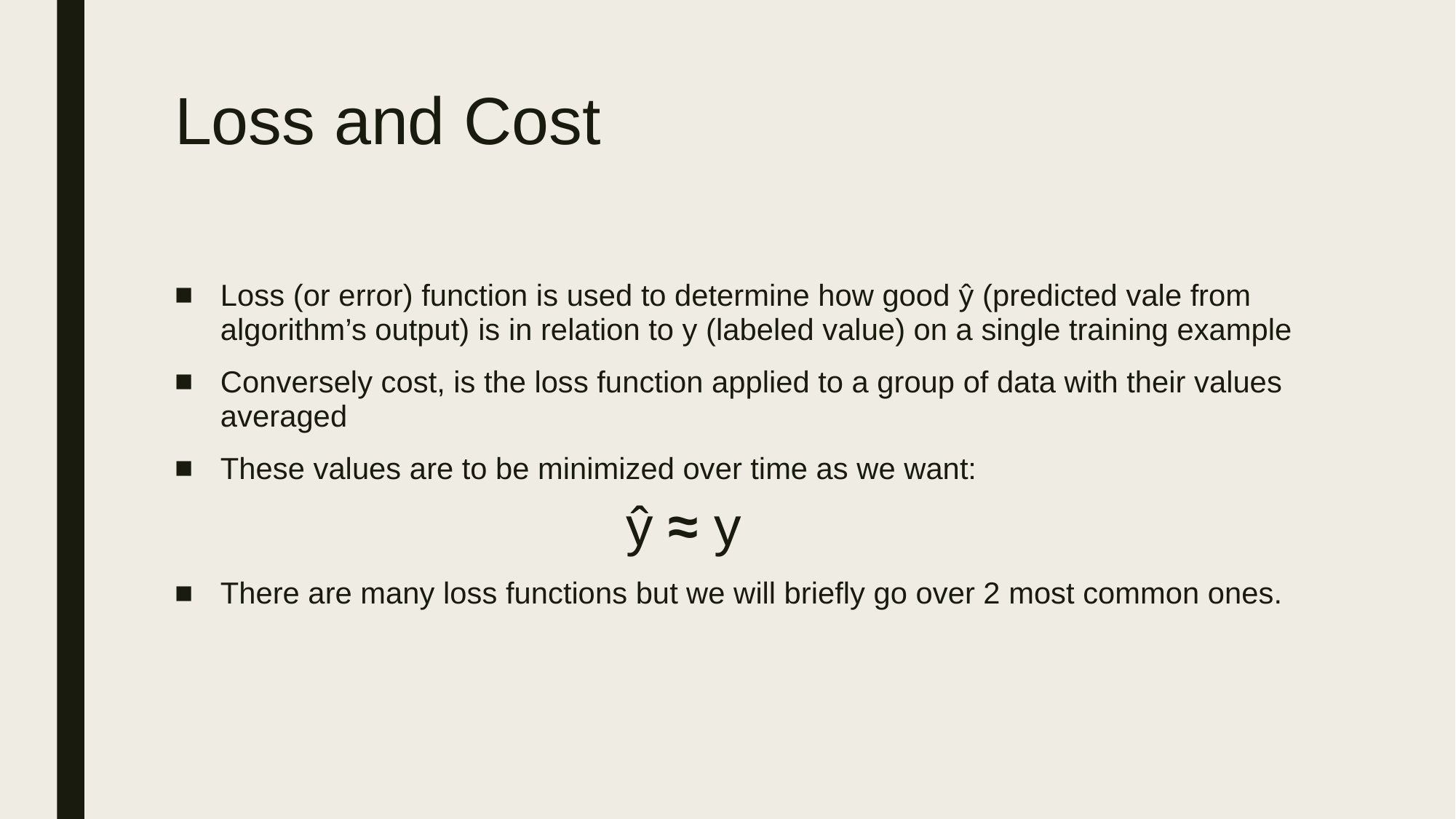

# Loss and Cost
Loss (or error) function is used to determine how good ŷ (predicted vale from algorithm’s output) is in relation to y (labeled value) on a single training example
Conversely cost, is the loss function applied to a group of data with their values averaged
These values are to be minimized over time as we want:
			 ŷ ≈ y
There are many loss functions but we will briefly go over 2 most common ones.